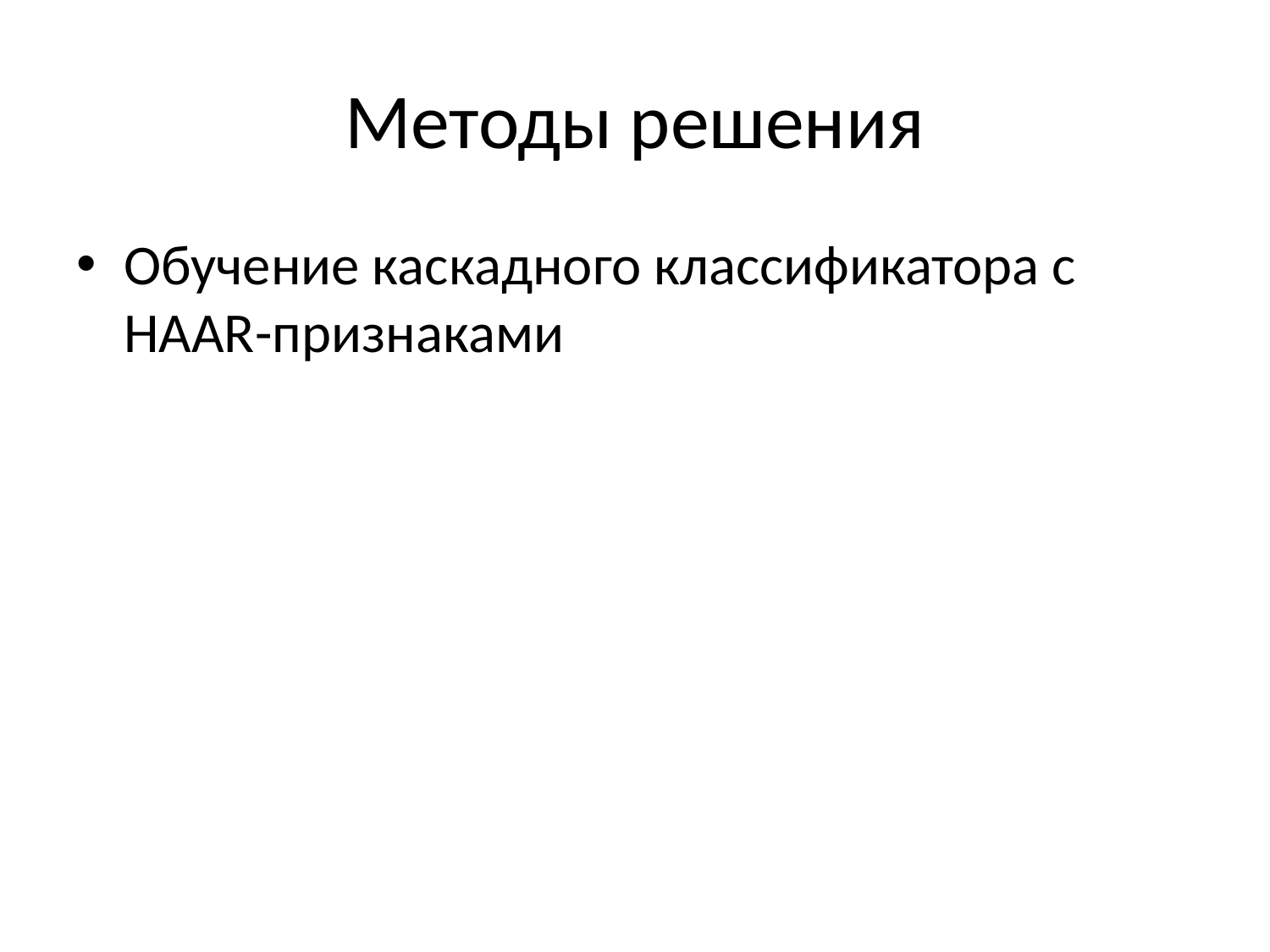

# Методы решения
Обучение каскадного классификатора с HAAR-признаками